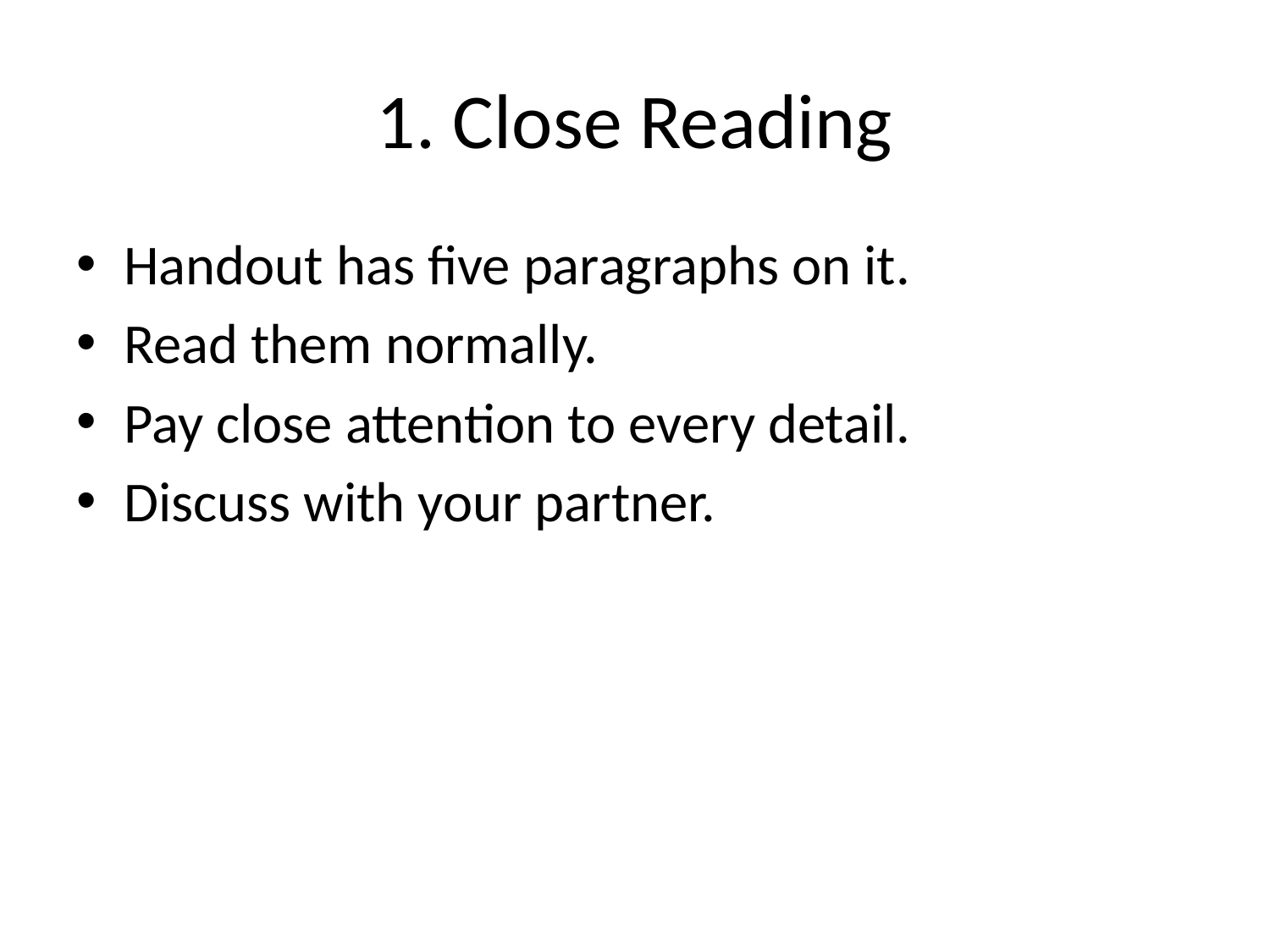

# 1. Close Reading
Handout has five paragraphs on it.
Read them normally.
Pay close attention to every detail.
Discuss with your partner.